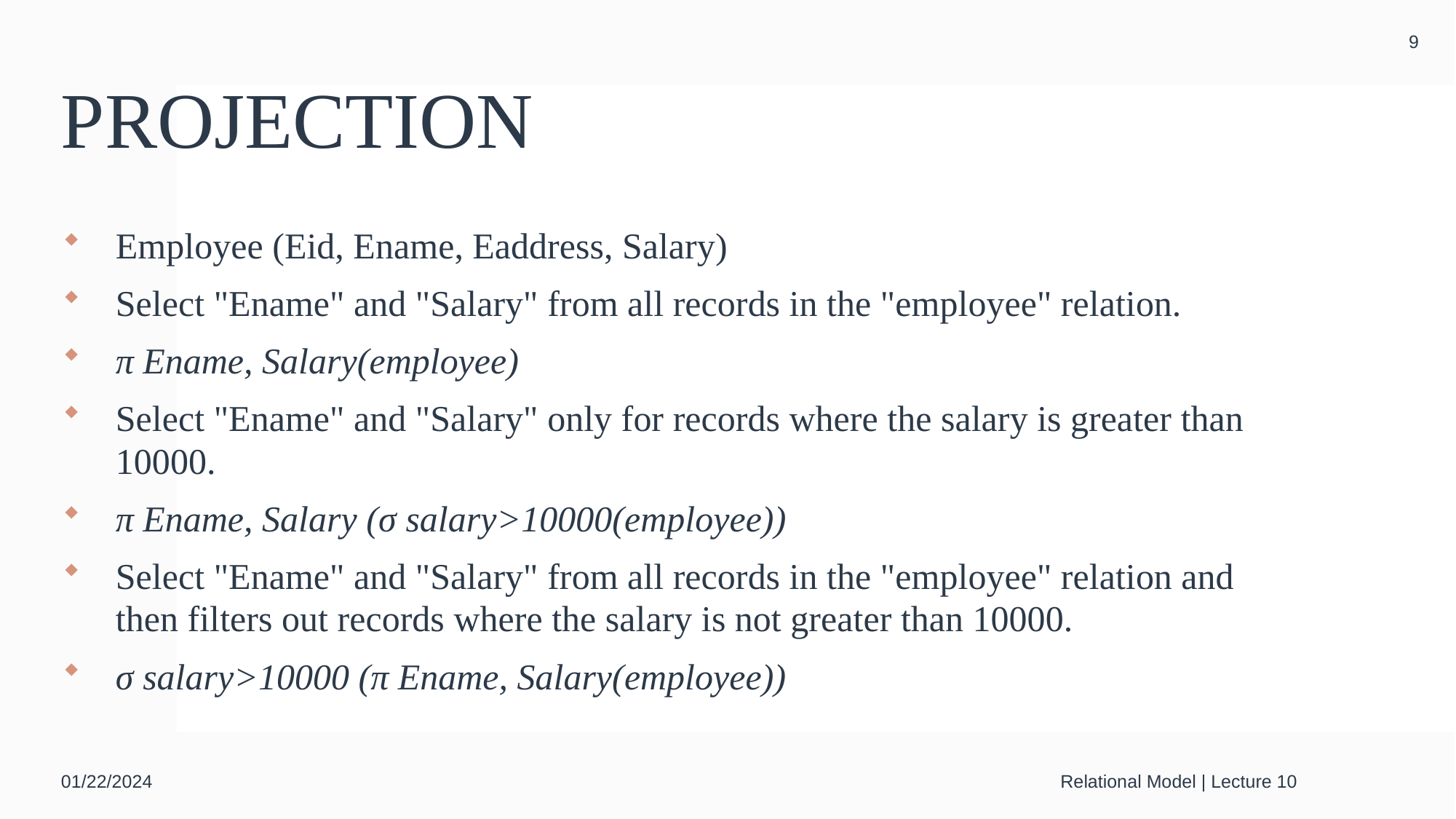

9
# PROJECTION
Employee (Eid, Ename, Eaddress, Salary)
Select "Ename" and "Salary" from all records in the "employee" relation.
π Ename, Salary(employee)
Select "Ename" and "Salary" only for records where the salary is greater than 10000.
π Ename, Salary (σ salary>10000(employee))
Select "Ename" and "Salary" from all records in the "employee" relation and then filters out records where the salary is not greater than 10000.
σ salary>10000 (π Ename, Salary(employee))
01/22/2024
Relational Model | Lecture 10